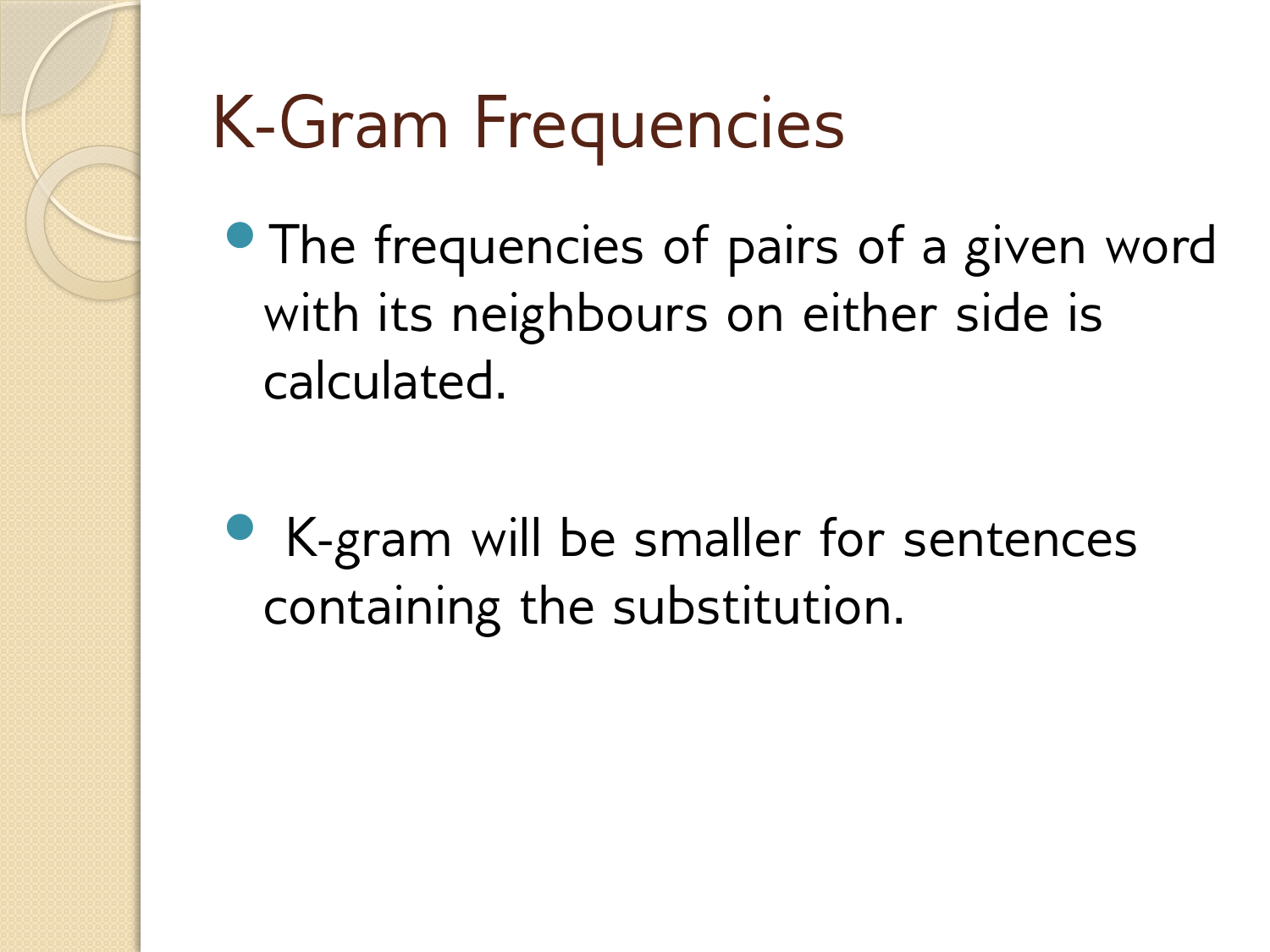

# K-Gram Frequencies
The frequencies of pairs of a given word with its neighbours on either side is calculated.

 K-gram will be smaller for sentences containing the substitution.